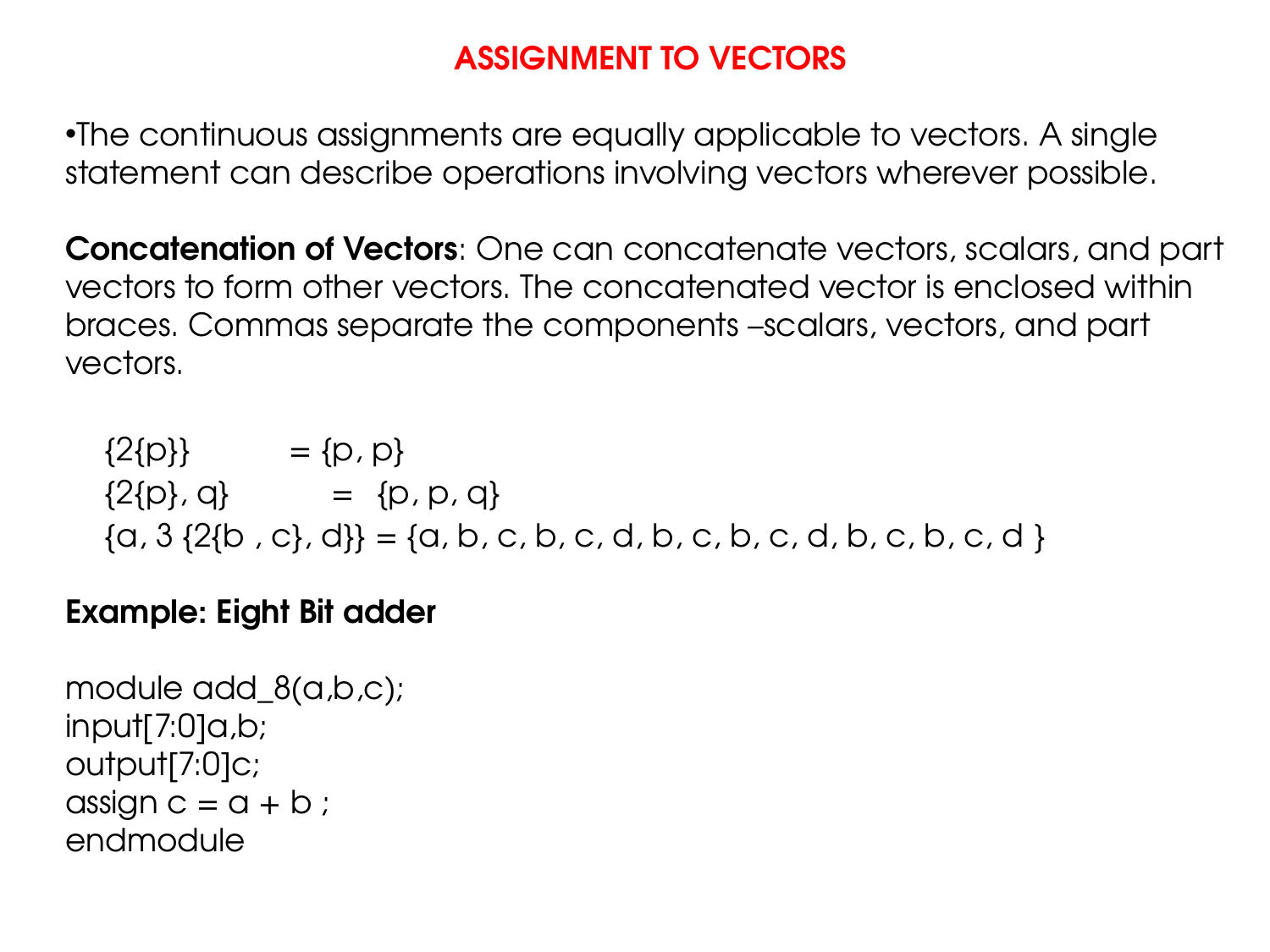

ASSIGNMENT TO VECTORS

The continuous assignments are equally applicable to vectors. A single statement can describe operations involving vectors wherever possible.

Concatenation of Vectors: One can concatenate vectors, scalars, and part vectors to form other vectors. The concatenated vector is enclosed within braces. Commas separate the components –scalars, vectors, and part vectors.

{2{p}}	= {p, p}
{2{p}, q}	=	{p, p, q}
{a, 3 {2{b , c}, d}} = {a, b, c, b, c, d, b, c, b, c, d, b, c, b, c, d }

Example: Eight Bit adder

module add_8(a,b,c);
input[7:0]a,b;
output[7:0]c;
assign c = a + b ;
endmodule